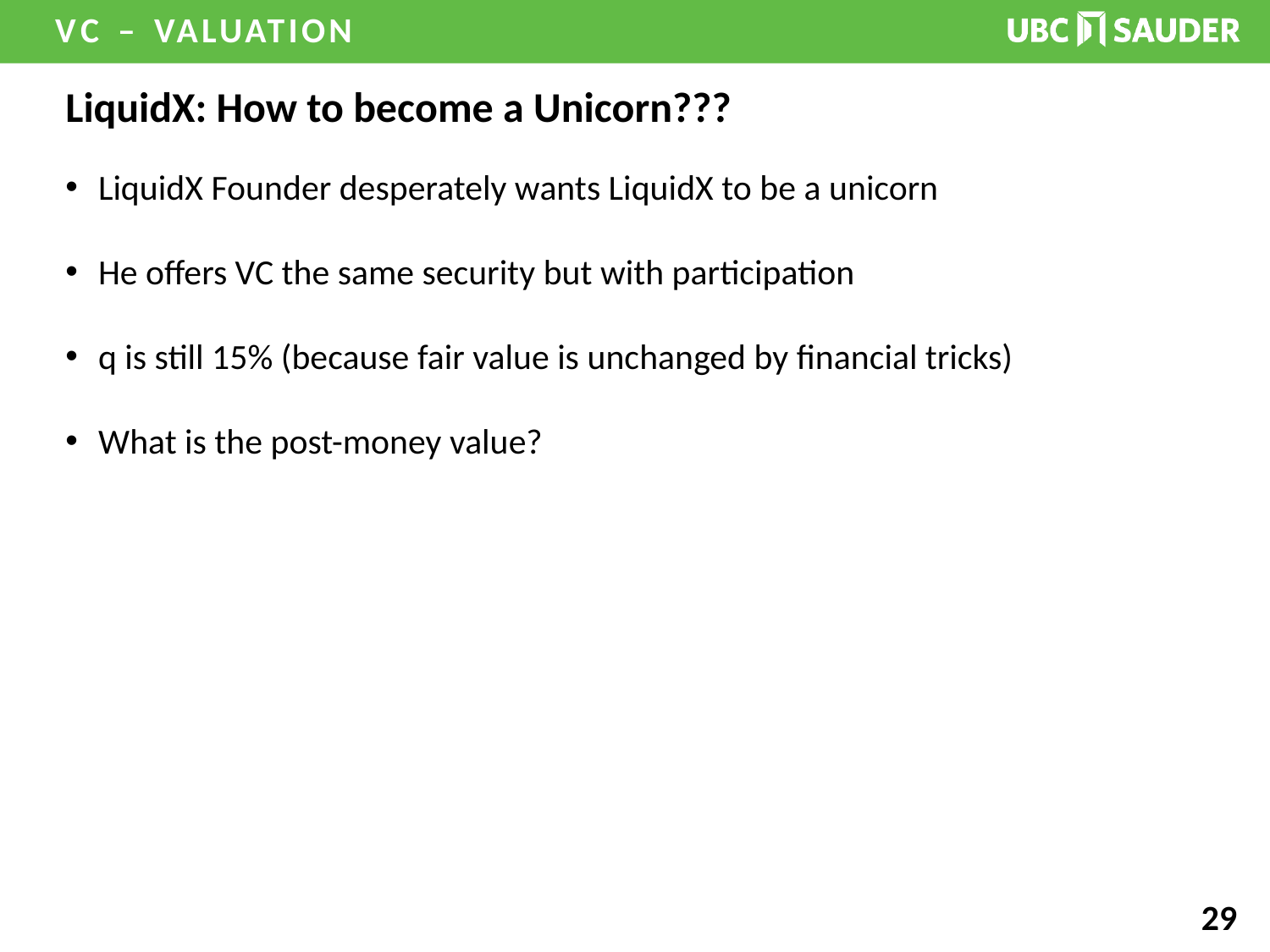

# LiquidX: How to become a Unicorn???
LiquidX Founder desperately wants LiquidX to be a unicorn

He offers VC the same security but with participation

q is still 15% (because fair value is unchanged by financial tricks)

What is the post-money value?